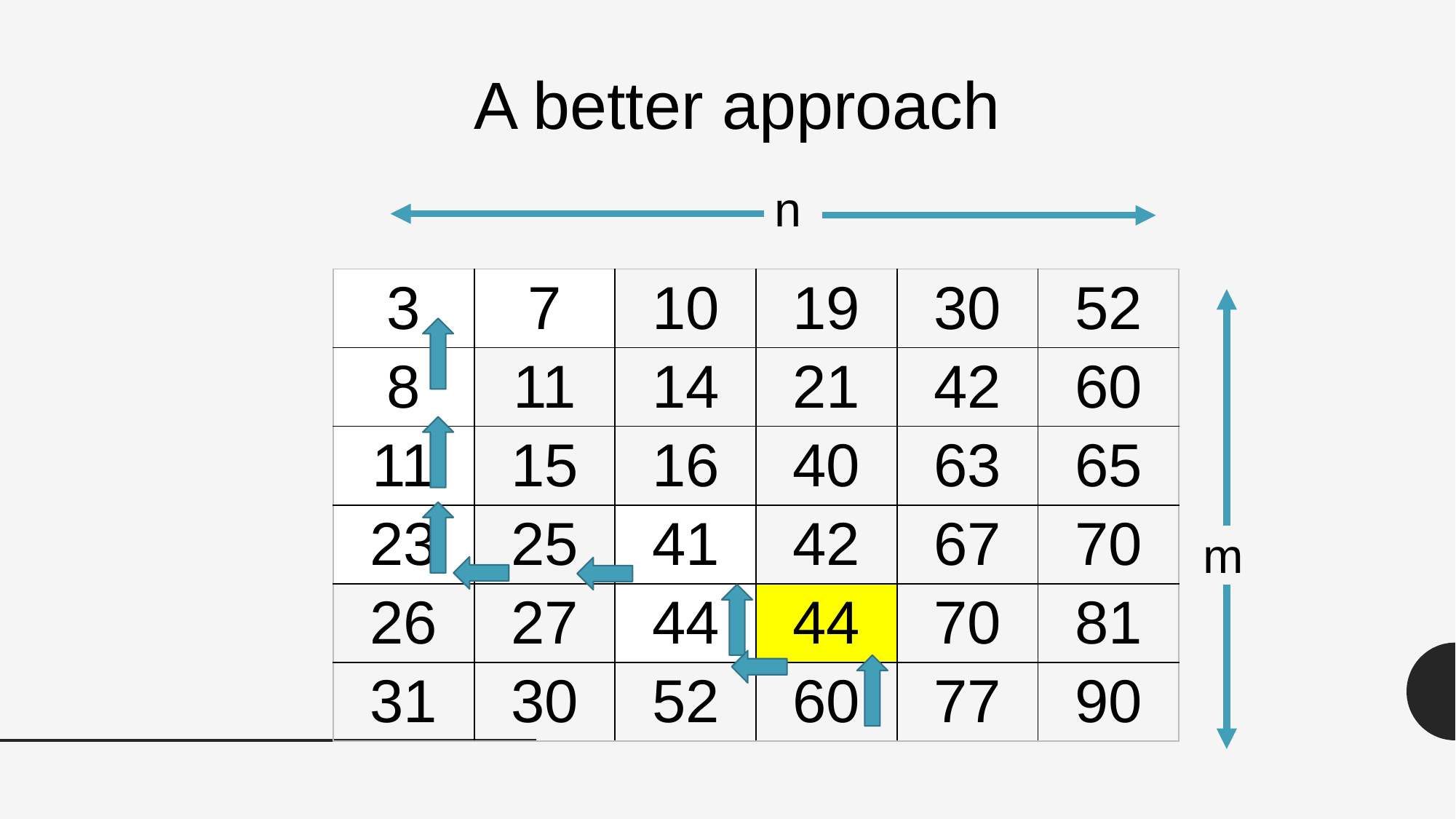

A better approach
n
| 3 | 7 | 10 | 19 | 30 | 52 |
| --- | --- | --- | --- | --- | --- |
| 8 | 11 | 14 | 21 | 42 | 60 |
| 11 | 15 | 16 | 40 | 63 | 65 |
| 23 | 25 | 41 | 42 | 67 | 70 |
| 26 | 27 | 44 | 44 | 70 | 81 |
| 31 | 30 | 52 | 60 | 77 | 90 |

m